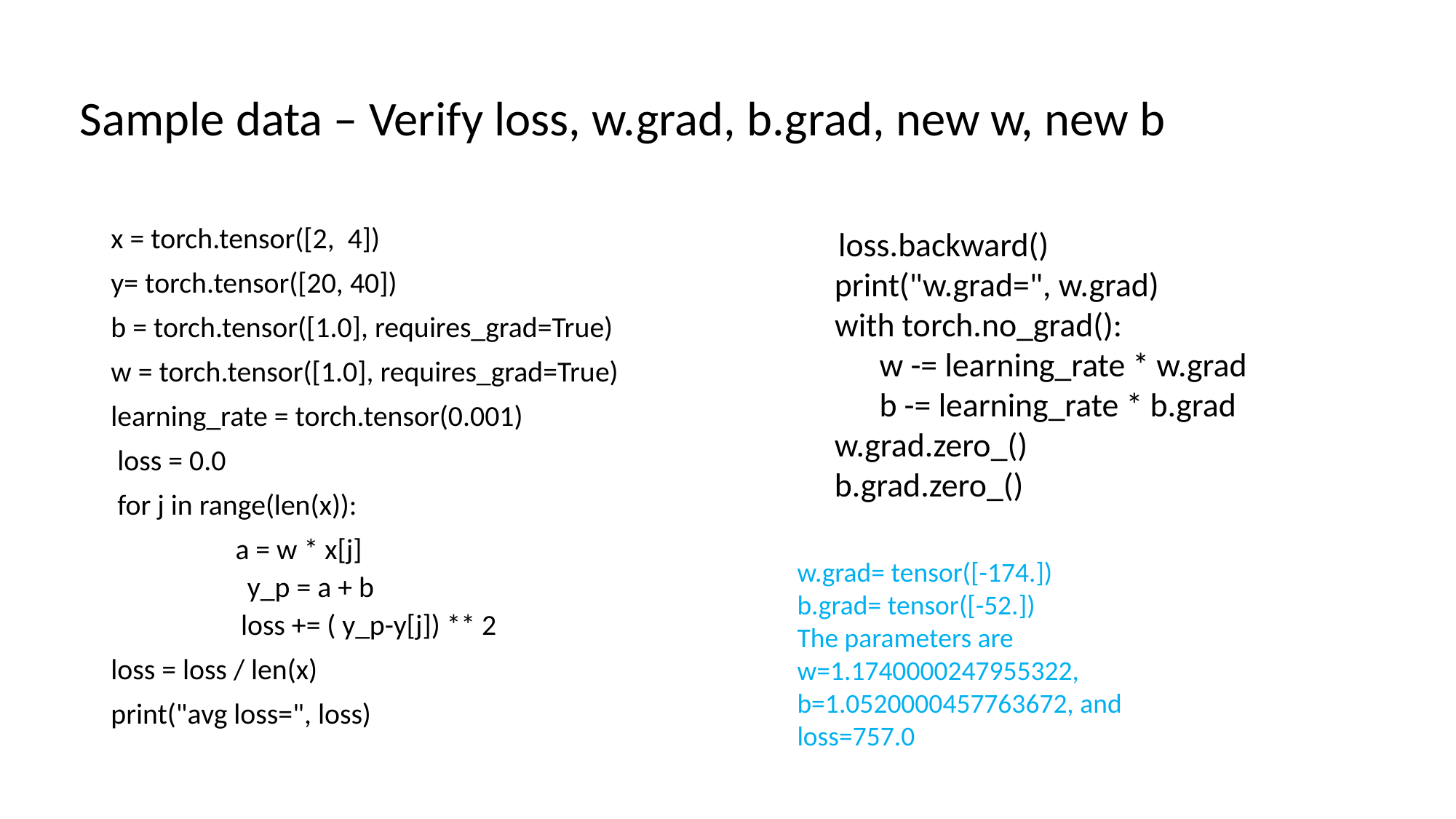

# Sample data – Verify loss, w.grad, b.grad, new w, new b
x = torch.tensor([2,  4])
y= torch.tensor([20, 40])
b = torch.tensor([1.0], requires_grad=True)
w = torch.tensor([1.0], requires_grad=True)
learning_rate = torch.tensor(0.001)
 loss = 0.0
 for j in range(len(x)):
                   a = w * x[j]
             y_p = a + b
            loss += ( y_p-y[j]) ** 2
loss = loss / len(x)
print("avg loss=", loss)

   loss.backward()
  print("w.grad=", w.grad)
  with torch.no_grad():
        w -= learning_rate * w.grad
        b -= learning_rate * b.grad
  w.grad.zero_()
  b.grad.zero_()

w.grad= tensor([-174.])
b.grad= tensor([-52.])
The parameters are w=1.1740000247955322,  b=1.0520000457763672, and loss=757.0